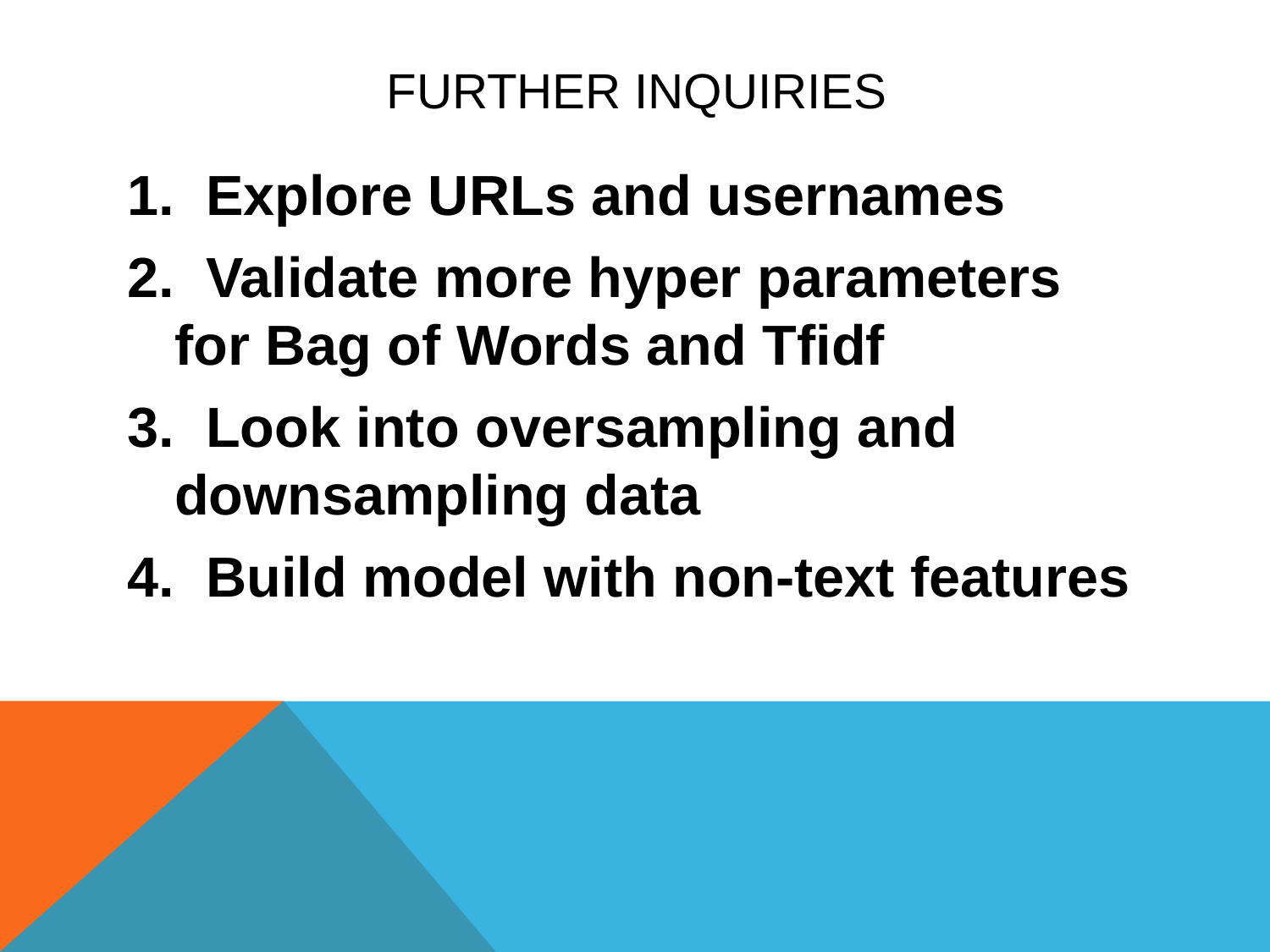

# Further Inquiries
  Explore URLs and usernames
  Validate more hyper parameters for Bag of Words and Tfidf
  Look into oversampling and downsampling data
  Build model with non-text features